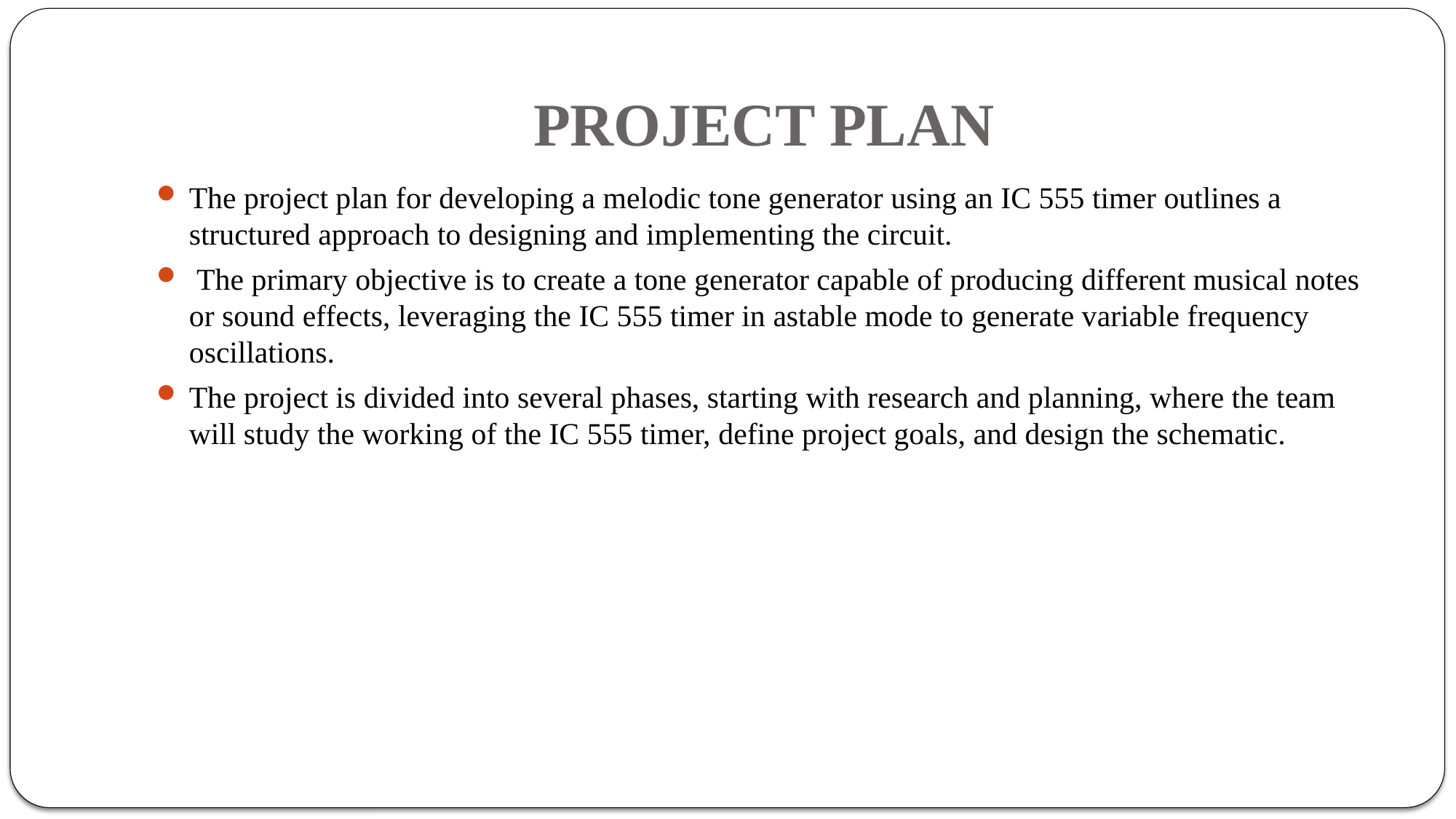

# PROJECT PLAN
The project plan for developing a melodic tone generator using an IC 555 timer outlines a structured approach to designing and implementing the circuit.
 The primary objective is to create a tone generator capable of producing different musical notes or sound effects, leveraging the IC 555 timer in astable mode to generate variable frequency oscillations.
The project is divided into several phases, starting with research and planning, where the team will study the working of the IC 555 timer, define project goals, and design the schematic.